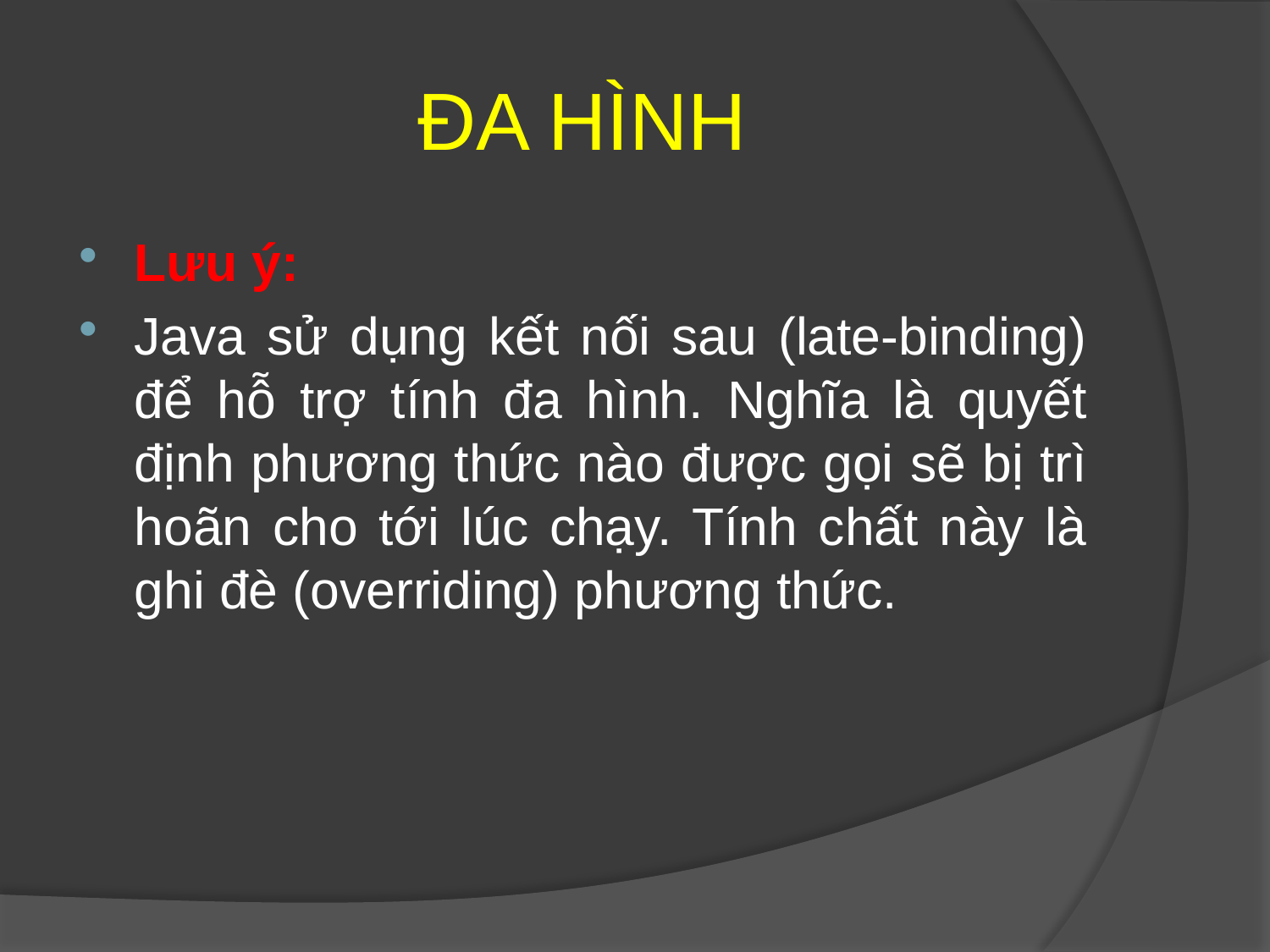

# ĐA HÌNH
Lưu ý:
Java sử dụng kết nối sau (late-binding) để hỗ trợ tính đa hình. Nghĩa là quyết định phương thức nào được gọi sẽ bị trì hoãn cho tới lúc chạy. Tính chất này là ghi đè (overriding) phương thức.